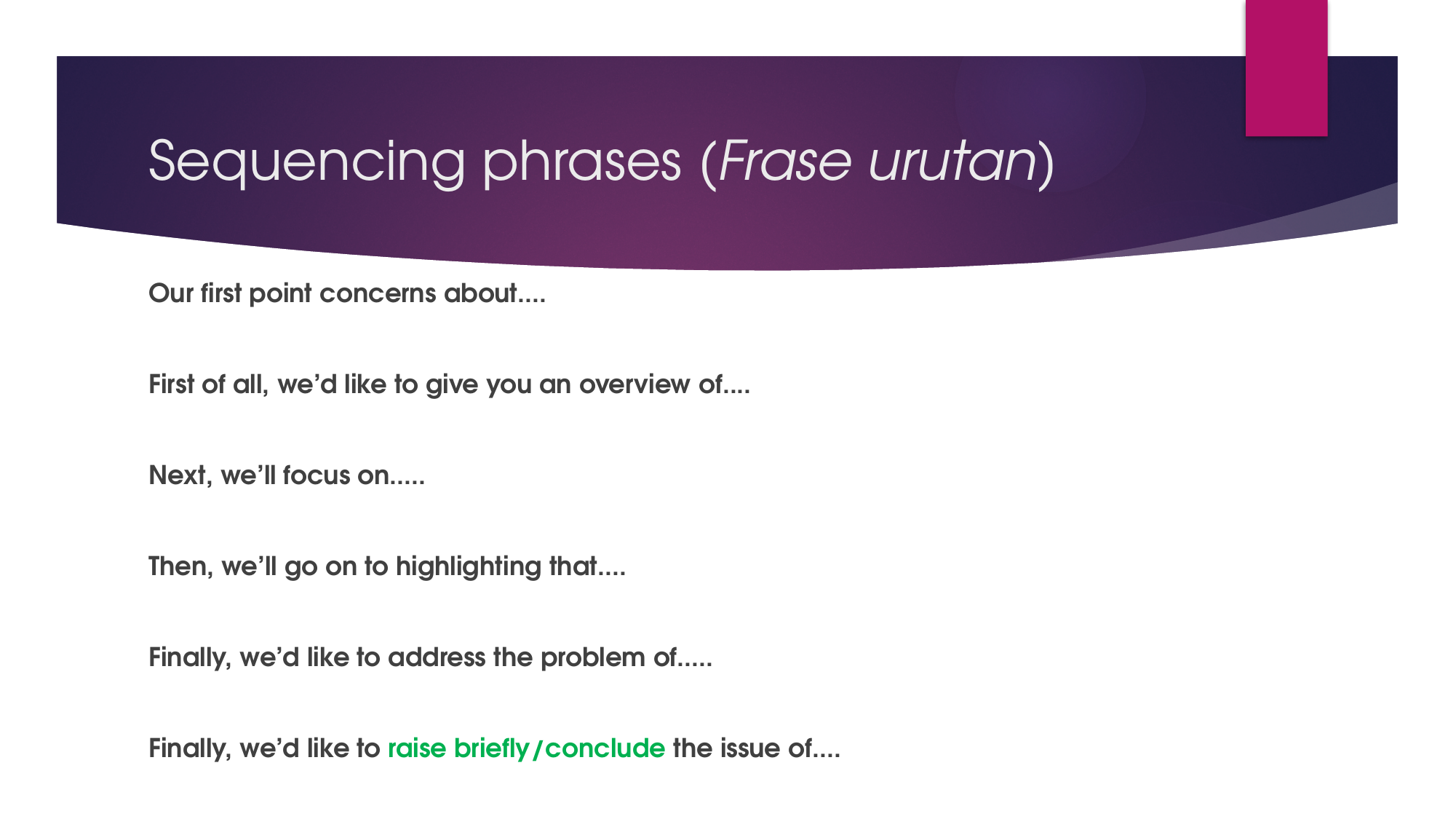

# Sequencing phrases (Frase urutan)
Our first point concerns about....

First of all, we’d like to give you an overview of....

Next, we’ll focus on.....

Then, we’ll go on to highlighting that....

Finally, we’d like to address the problem of.....

Finally, we’d like to raise briefly/conclude the issue of....